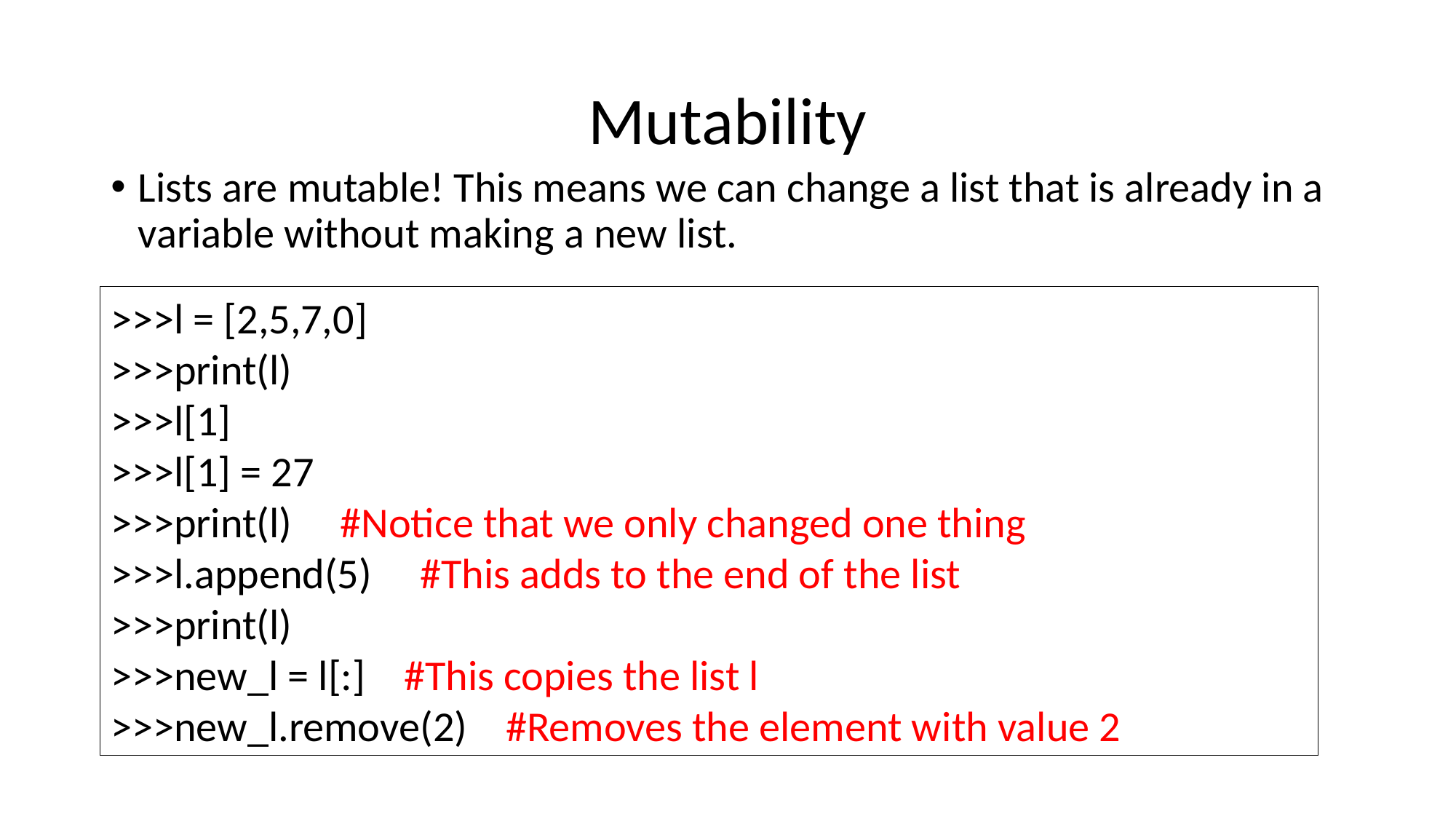

# Mutability
Lists are mutable! This means we can change a list that is already in a variable without making a new list.

>>>l = [2,5,7,0]
>>>print(l)
>>>l[1]
>>>l[1] = 27
>>>print(l)     #Notice that we only changed one thing
>>>l.append(5)     #This adds to the end of the list
>>>print(l)
>>>new_l = l[:]    #This copies the list l
>>>new_l.remove(2)    #Removes the element with value 2